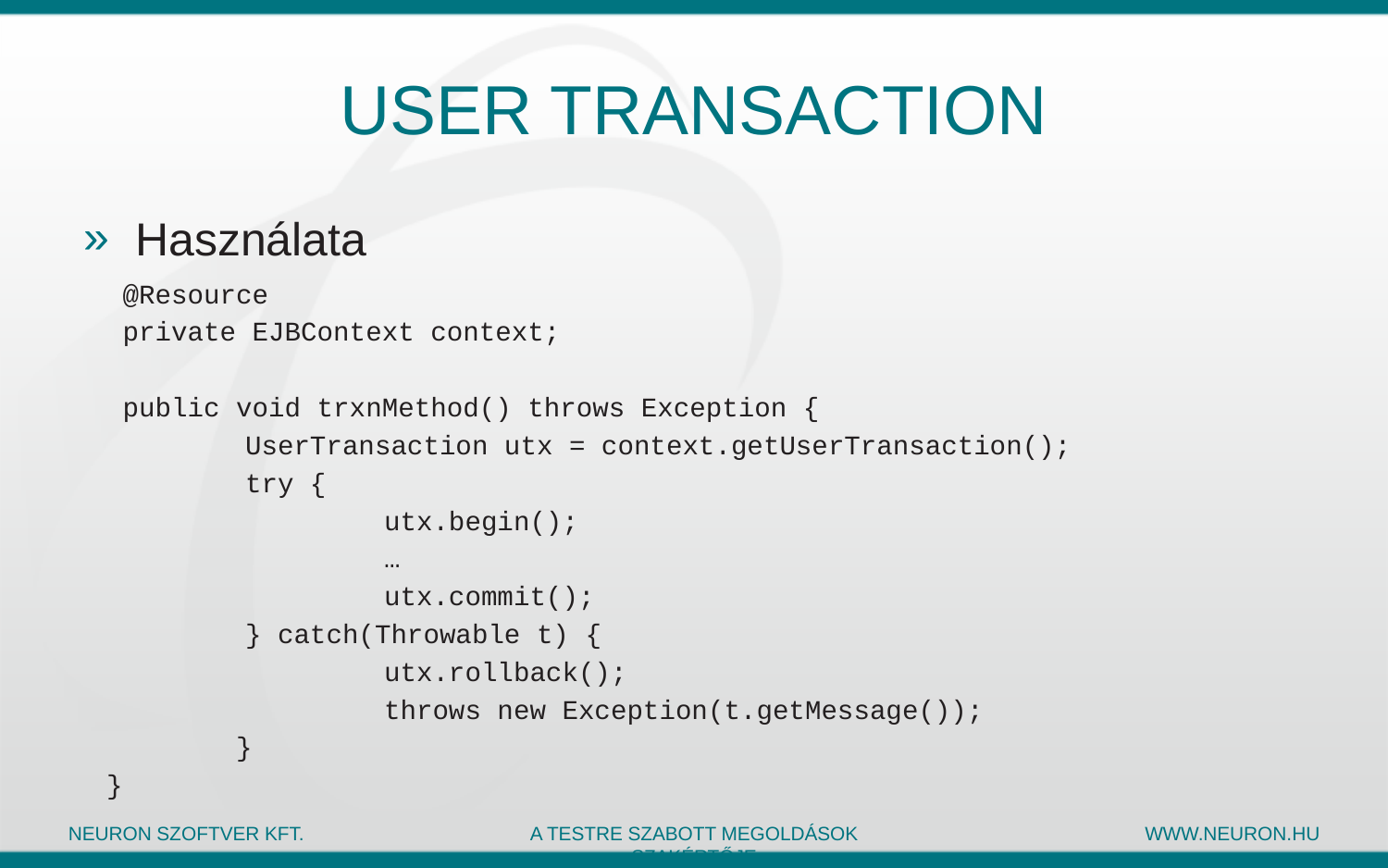

# User transaction
Használata

 @Resource
 private EJBContext context;

 public void trxnMethod() throws Exception {
	UserTransaction utx = context.getUserTransaction();
	try {
		utx.begin();
		…
		utx.commit();
        	} catch(Throwable t) {
		utx.rollback();
            	throws new Exception(t.getMessage());
        }
}